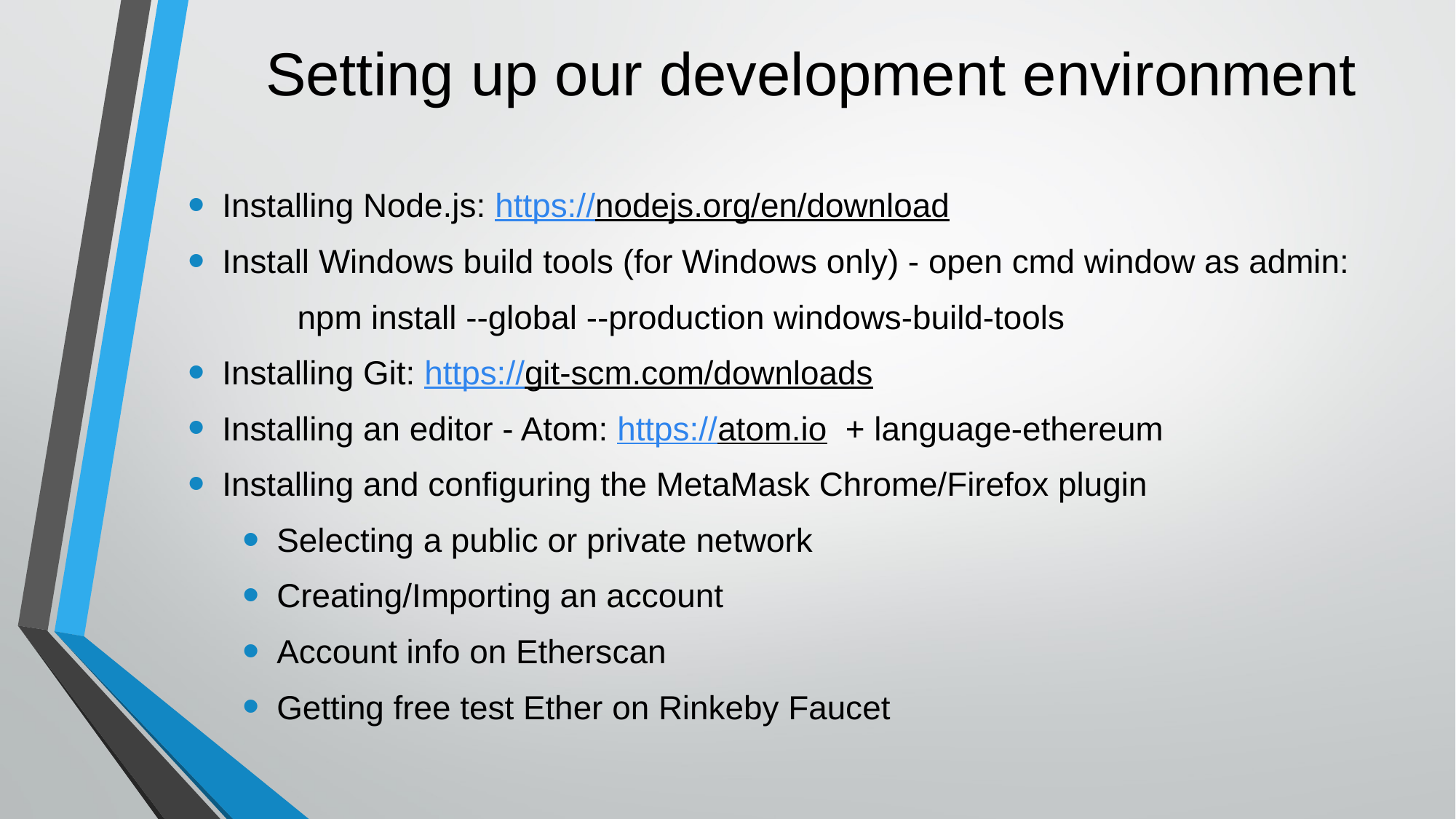

# Setting up our development environment
Installing Node.js: https://nodejs.org/en/download
Install Windows build tools (for Windows only) - open cmd window as admin:
	npm install --global --production windows-build-tools
Installing Git: https://git-scm.com/downloads
Installing an editor - Atom: https://atom.io  + language-ethereum
Installing and configuring the MetaMask Chrome/Firefox plugin
Selecting a public or private network
Creating/Importing an account
Account info on Etherscan
Getting free test Ether on Rinkeby Faucet